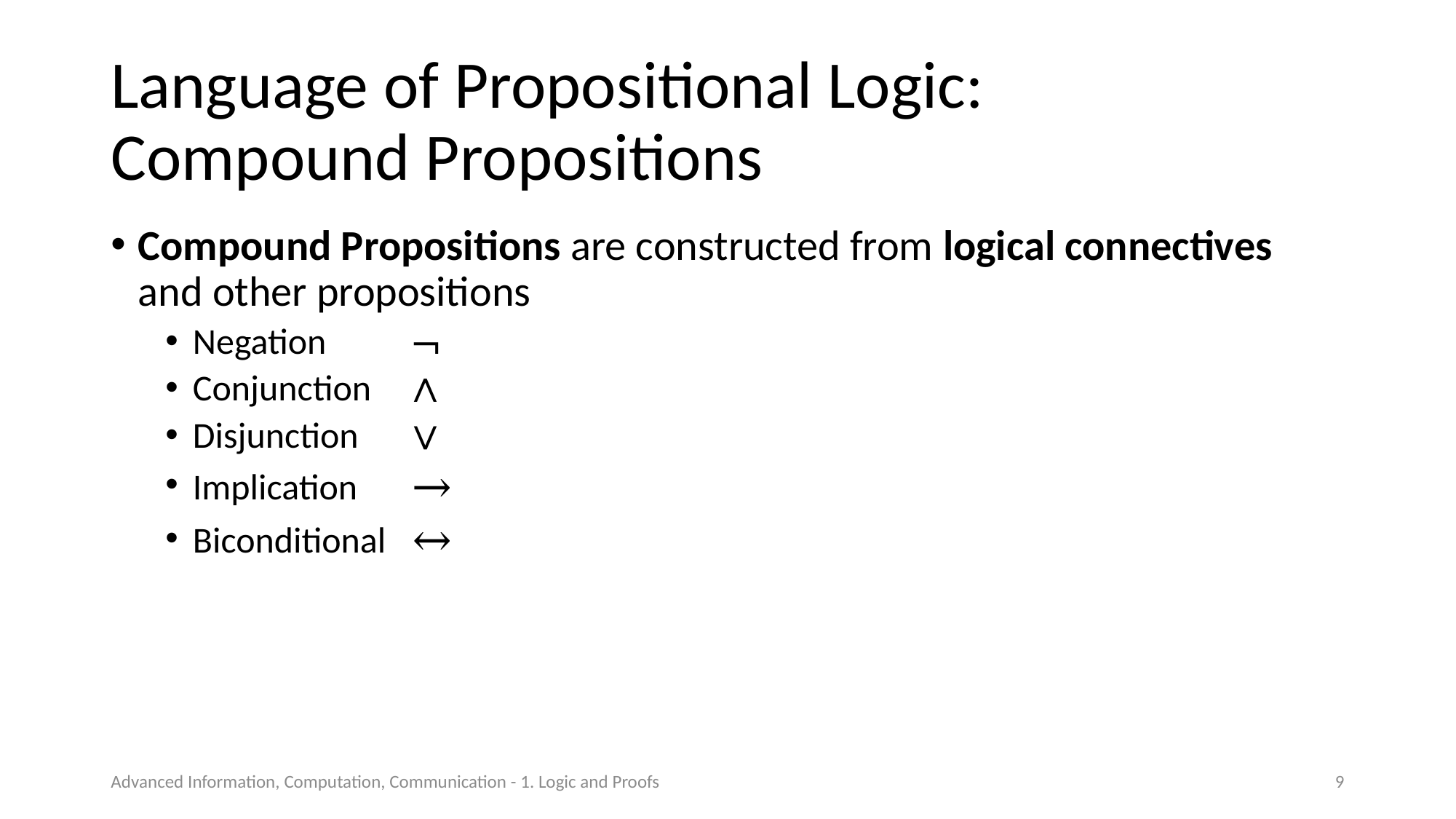

# Language of Propositional Logic: Compound Propositions
Compound Propositions are constructed from logical connectives and other propositions
Negation 	¬
Conjunction 	∧
Disjunction 	∨
Implication 	→
Biconditional 	↔
Advanced Information, Computation, Communication - 1. Logic and Proofs
9